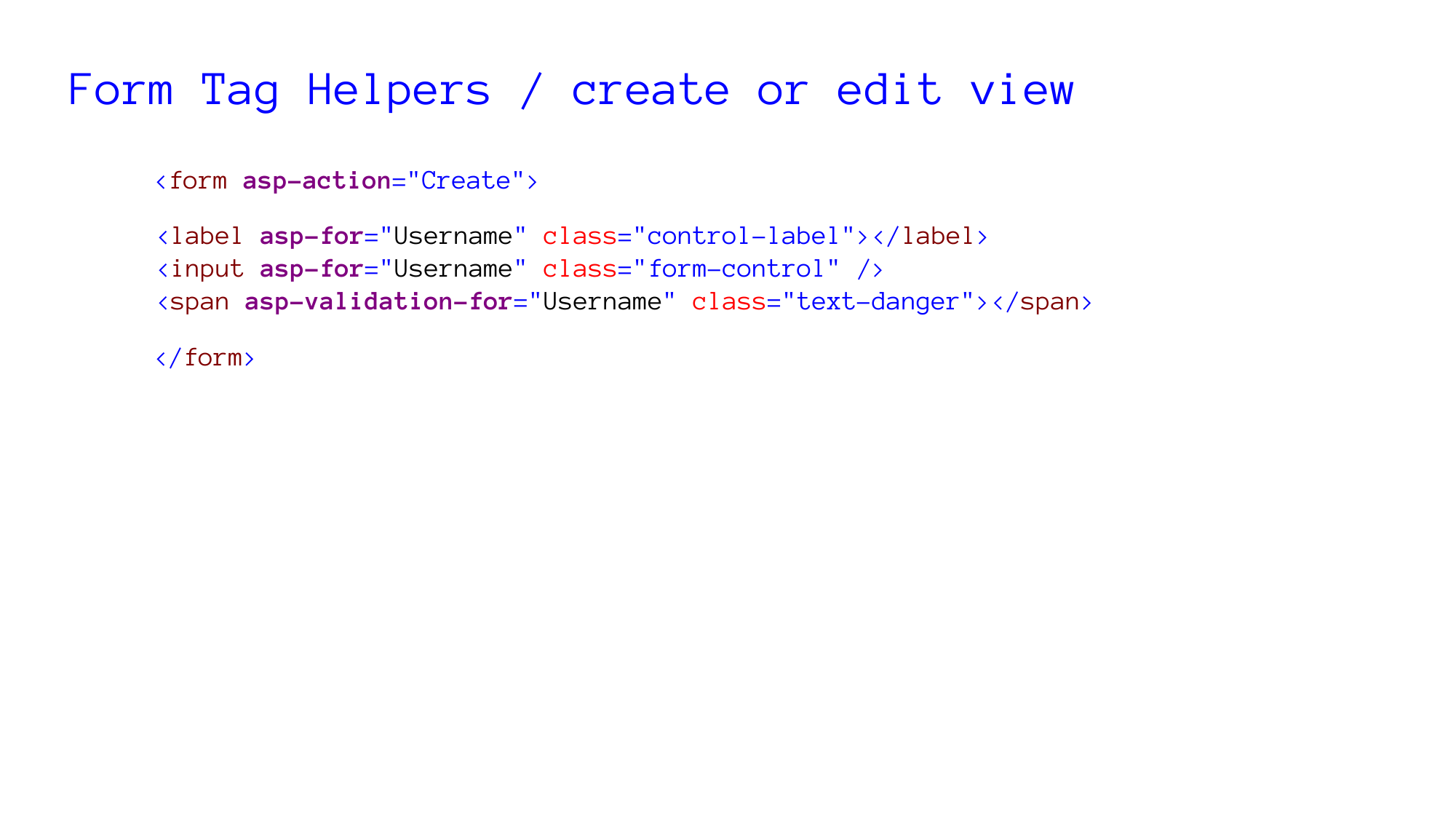

Form Tag Helpers / create or edit view
 <form asp-action="Create">
     <label asp-for="Username" class="control-label"></label>
     <input asp-for="Username" class="form-control" />
     <span asp-validation-for="Username" class="text-danger"></span>
 </form>